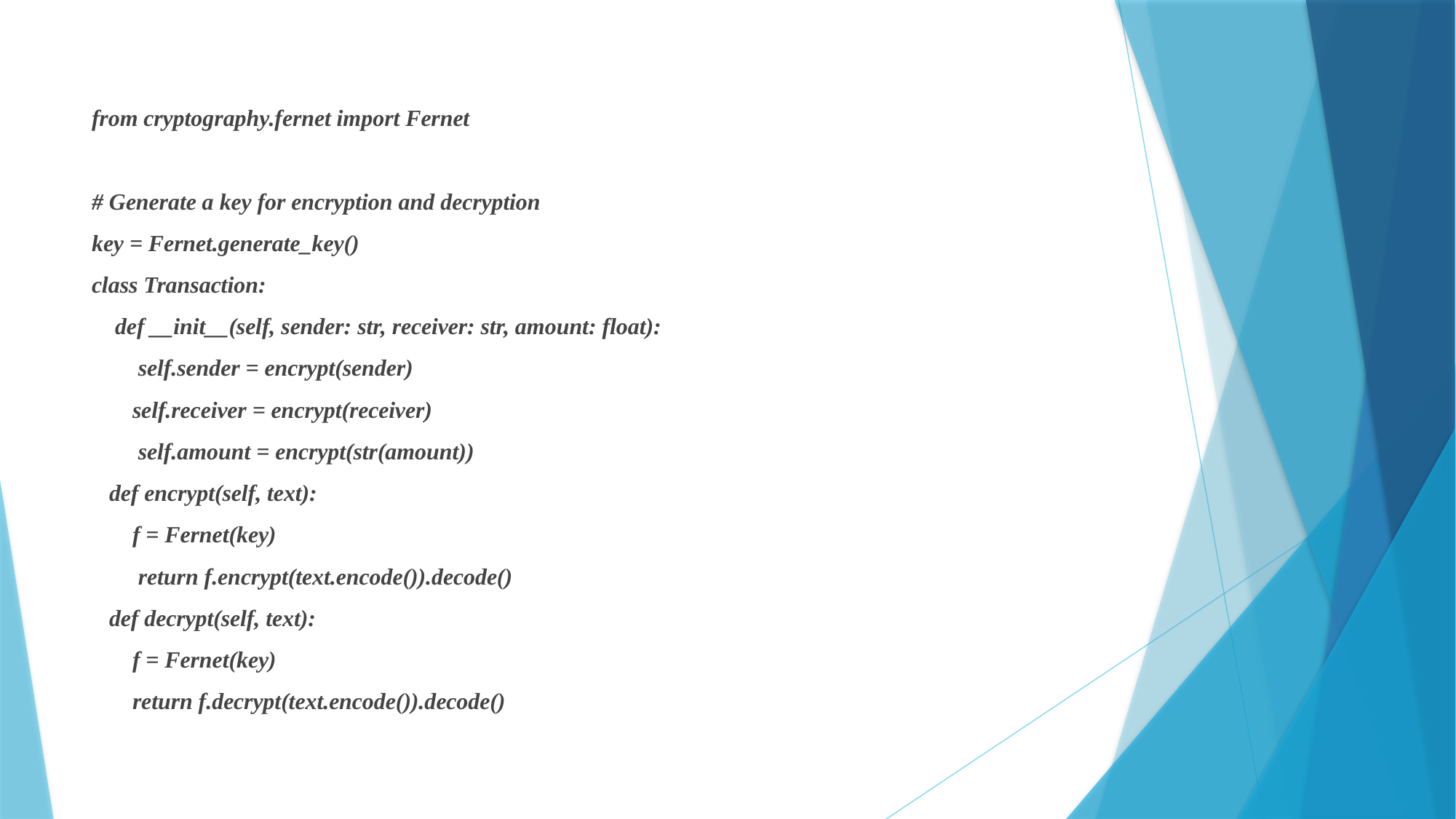

from cryptography.fernet import Fernet

# Generate a key for encryption and decryption
key = Fernet.generate_key()
class Transaction:
    def __init__(self, sender: str, receiver: str, amount: float):
        self.sender = encrypt(sender)
       self.receiver = encrypt(receiver)
        self.amount = encrypt(str(amount))
   def encrypt(self, text):
       f = Fernet(key)
        return f.encrypt(text.encode()).decode()
   def decrypt(self, text):
       f = Fernet(key)
       return f.decrypt(text.encode()).decode()